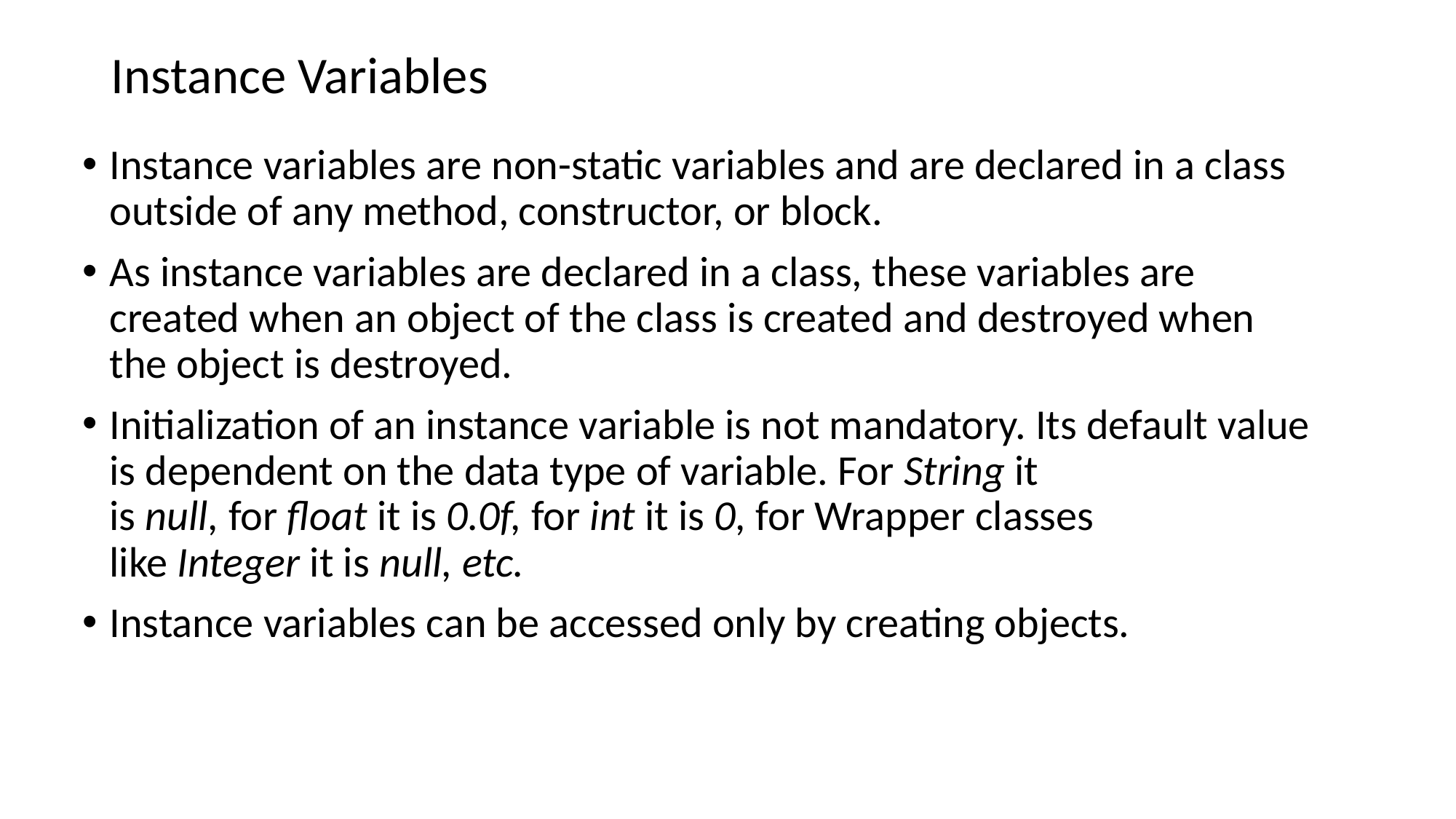

# Instance Variables
Instance variables are non-static variables and are declared in a class outside of any method, constructor, or block.
As instance variables are declared in a class, these variables are created when an object of the class is created and destroyed when the object is destroyed.
Initialization of an instance variable is not mandatory. Its default value is dependent on the data type of variable. For String it is null, for float it is 0.0f, for int it is 0, for Wrapper classes like Integer it is null, etc.
Instance variables can be accessed only by creating objects.